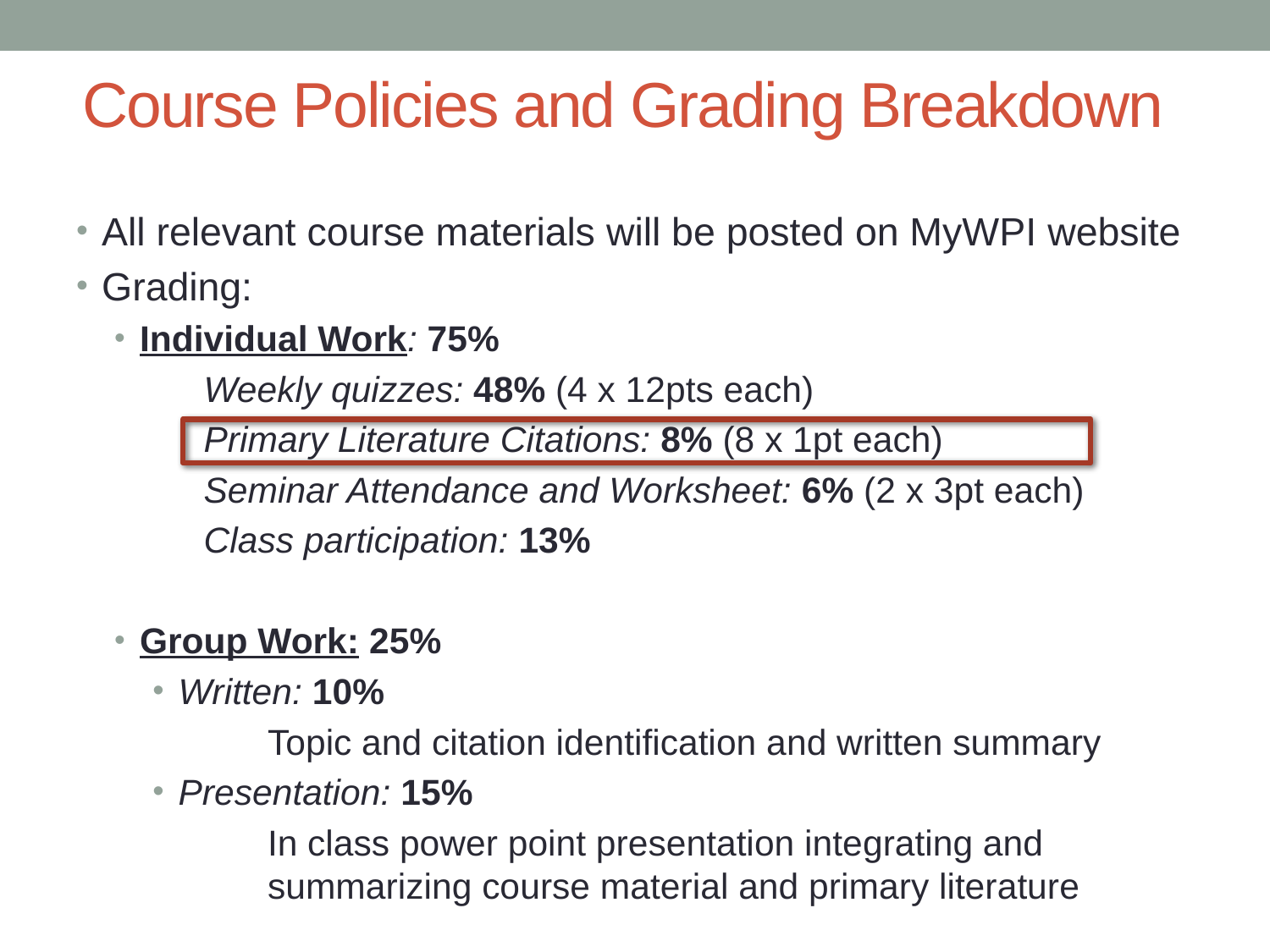

# Course Policies and Grading Breakdown
All relevant course materials will be posted on MyWPI website
Grading:
Individual Work: 75%
Weekly quizzes: 48% (4 x 12pts each)
Primary Literature Citations: 8% (8 x 1pt each)
Seminar Attendance and Worksheet: 6% (2 x 3pt each)
Class participation: 13%

Group Work: 25%
Written: 10%
Topic and citation identification and written summary
Presentation: 15%
In class power point presentation integrating and summarizing course material and primary literature